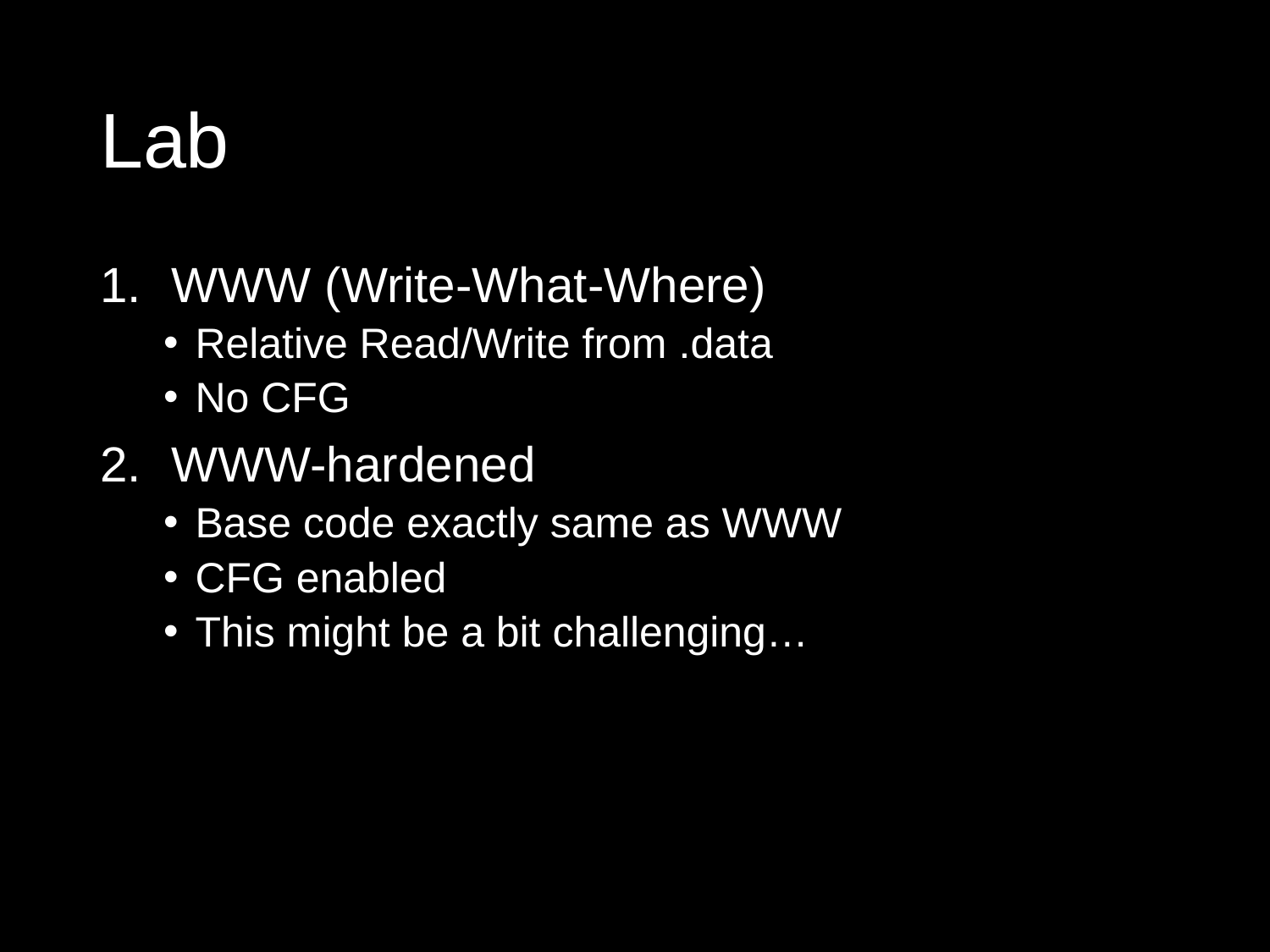

# Lab
WWW (Write-What-Where)
Relative Read/Write from .data
No CFG
WWW-hardened
Base code exactly same as WWW
CFG enabled
This might be a bit challenging…